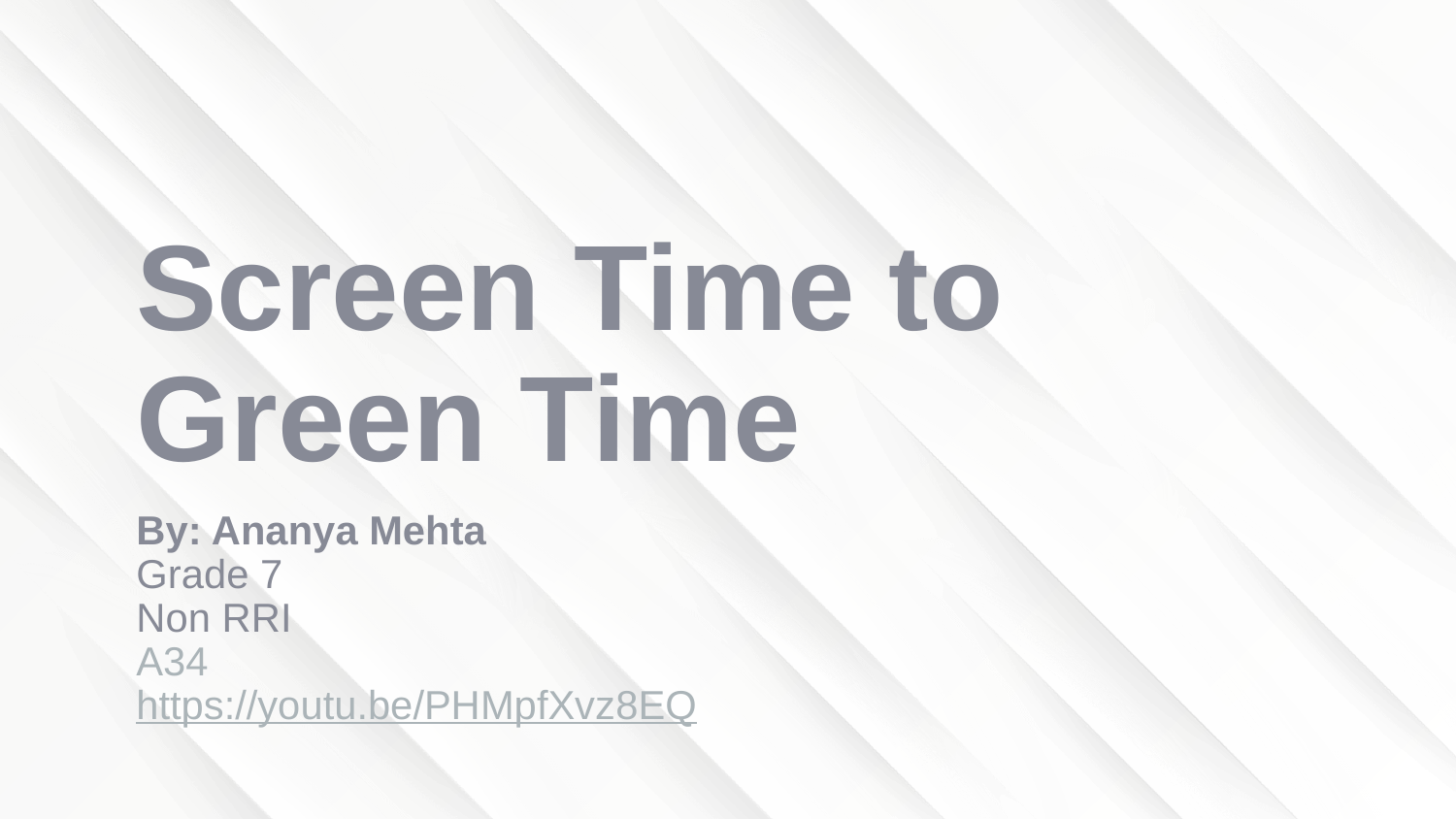

# Screen Time to Green Time
By: Ananya Mehta
Grade 7
Non RRI
A34
https://youtu.be/PHMpfXvz8EQ